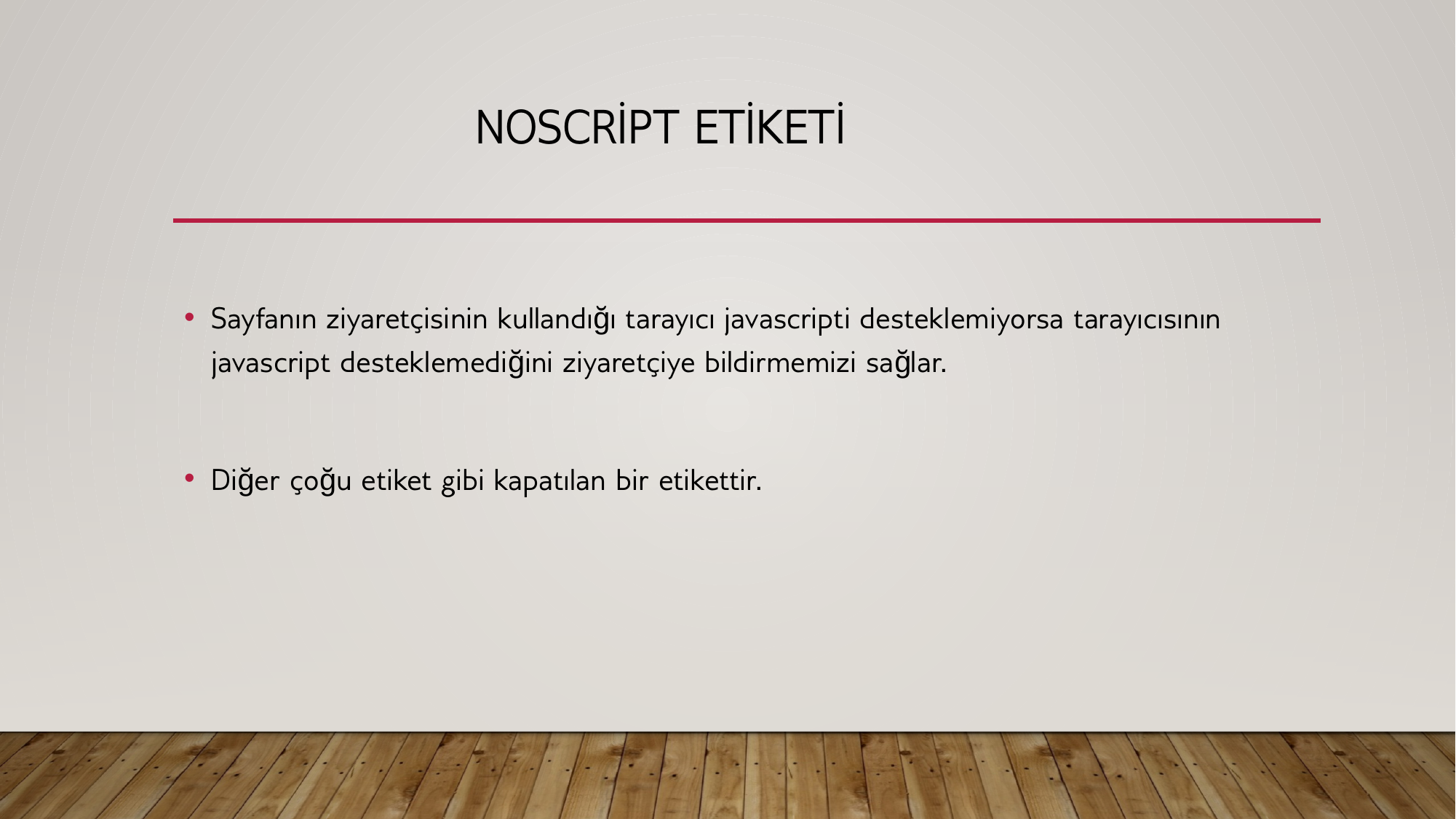

# Noscript etiketi
Sayfanın ziyaretçisinin kullandığı tarayıcı javascripti desteklemiyorsa tarayıcısının javascript desteklemediğini ziyaretçiye bildirmemizi sağlar.

Diğer çoğu etiket gibi kapatılan bir etikettir.